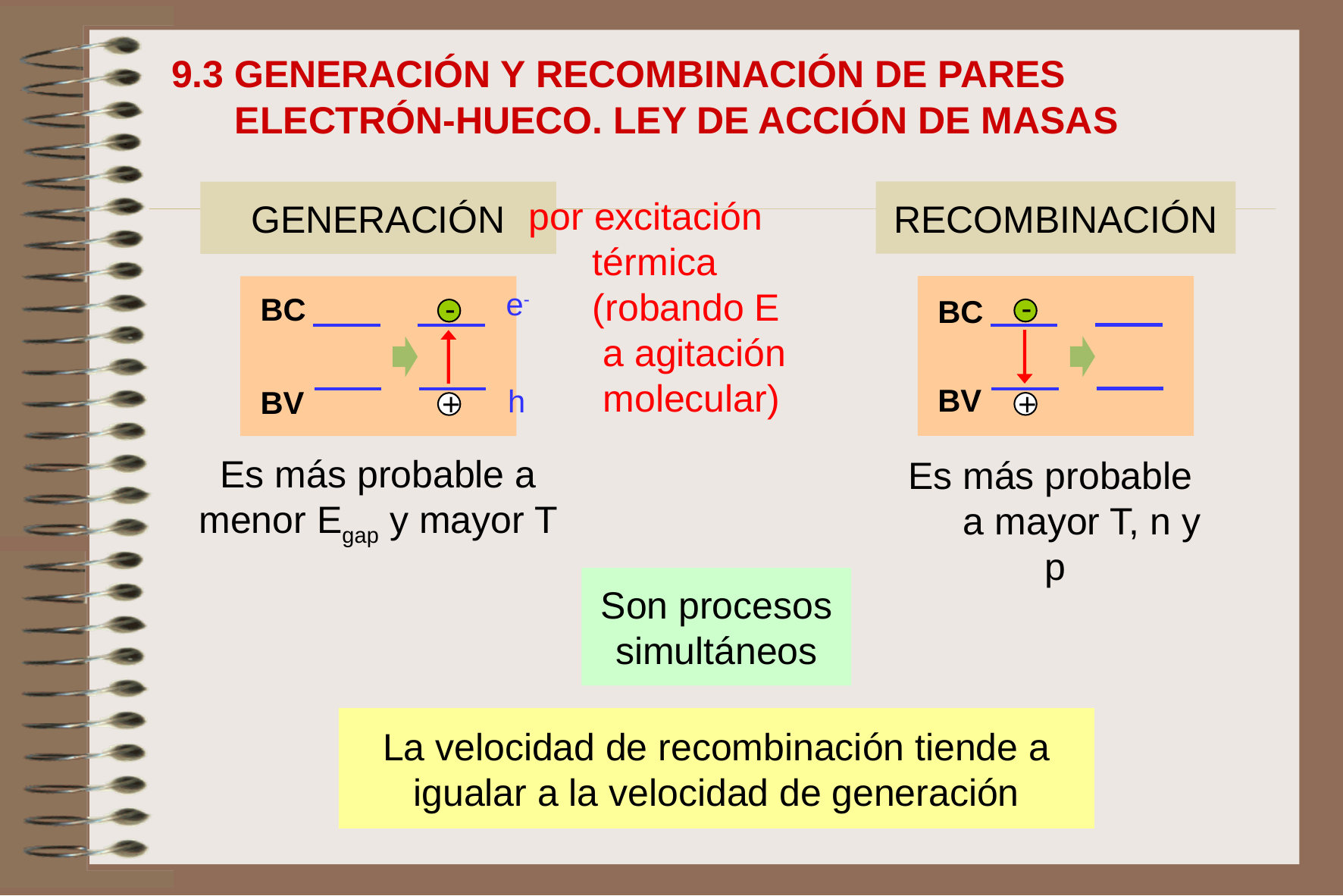

9.3 GENERACIÓN Y RECOMBINACIÓN DE PARES
      ELECTRÓN-HUECO. LEY DE ACCIÓN DE MASAS
por excitación
      térmica
      (robando E
       a agitación
       molecular)
RECOMBINACIÓN
GENERACIÓN
e-
-

h
+

-

BC

BV
+

BC

BV

Es más probable a menor Egap y mayor T
Es más probable       a mayor T, n y p
Son procesos simultáneos
La velocidad de recombinación tiende a igualar a la velocidad de generación